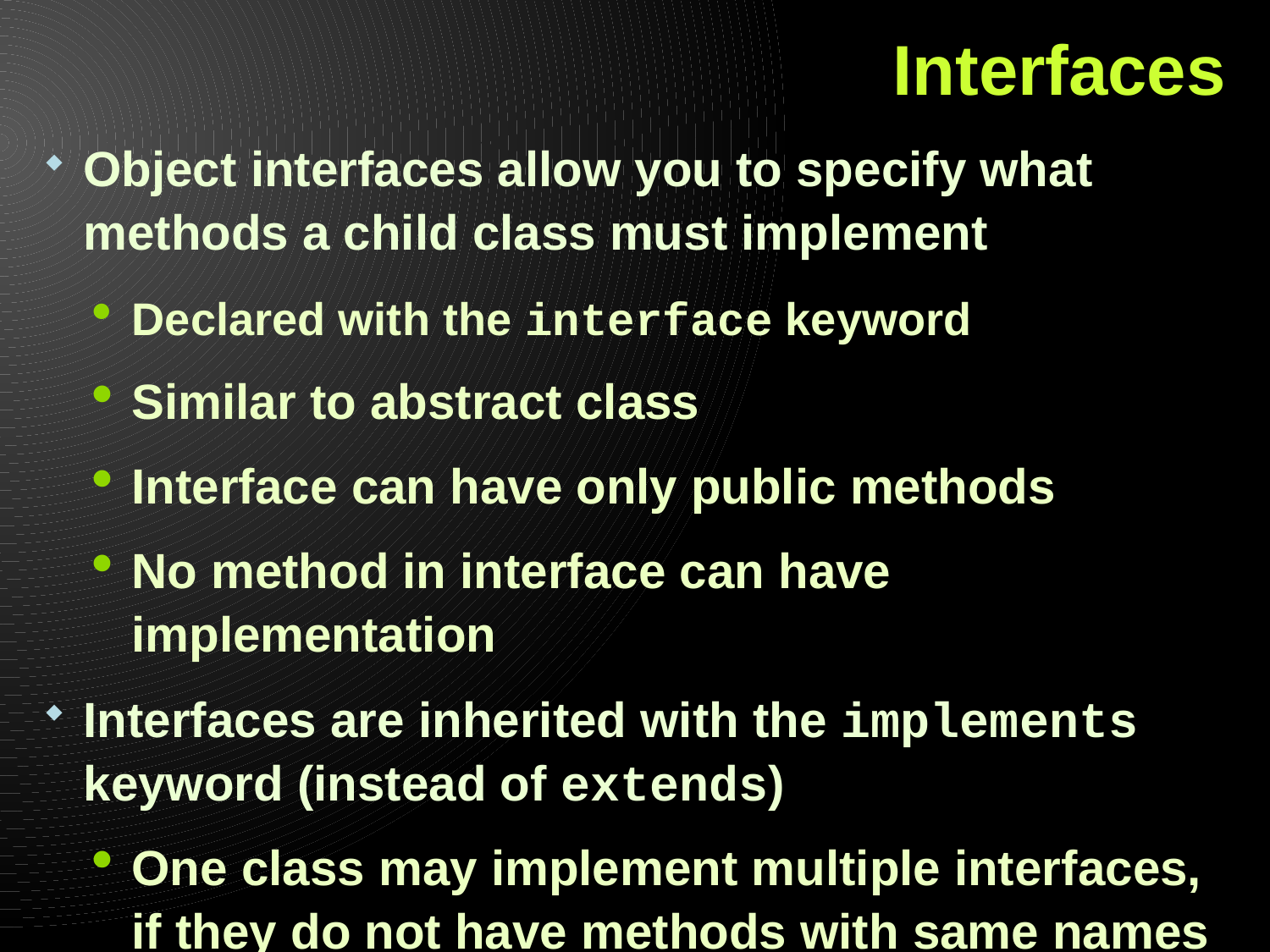

# Interfaces
Object interfaces allow you to specify what methods a child class must implement
Declared with the interface keyword
Similar to abstract class
Interface can have only public methods
No method in interface can have implementation
Interfaces are inherited with the implements keyword (instead of extends)
One class may implement multiple interfaces, if they do not have methods with same names